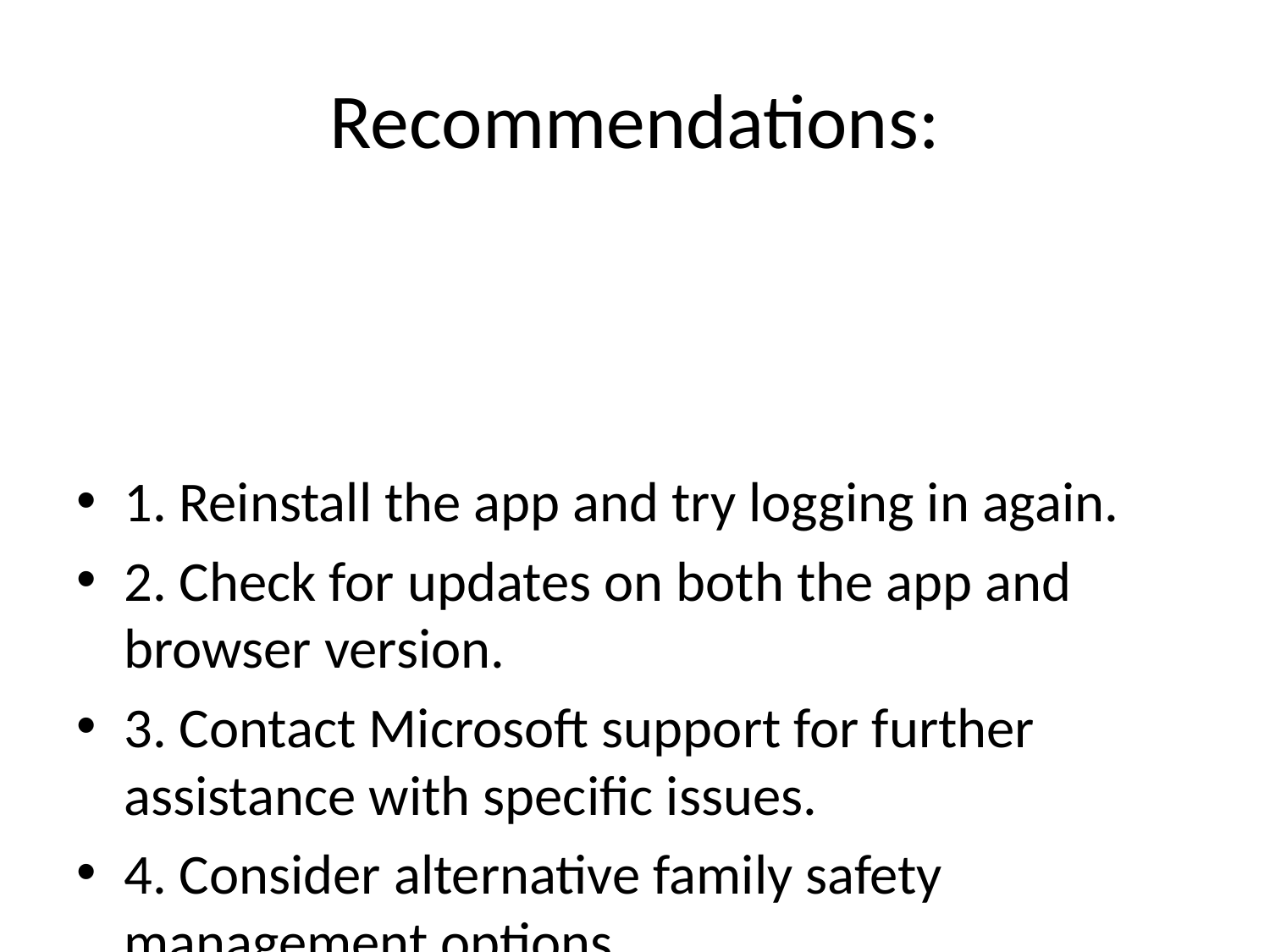

# Recommendations:

1. Reinstall the app and try logging in again.
2. Check for updates on both the app and browser version.
3. Contact Microsoft support for further assistance with specific issues.
4. Consider alternative family safety management options.